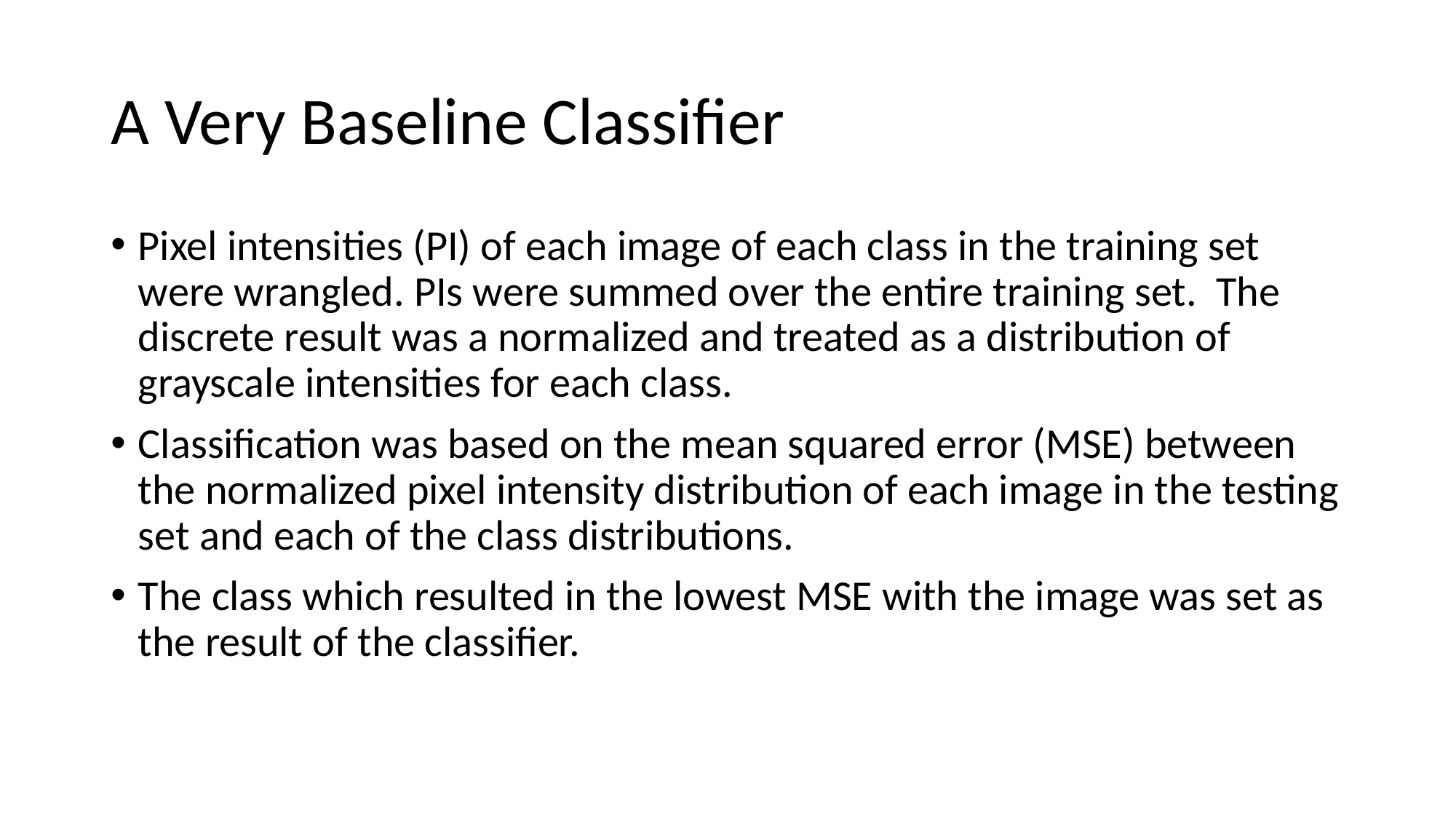

# A Very Baseline Classifier
Pixel intensities (PI) of each image of each class in the training set were wrangled. PIs were summed over the entire training set.  The discrete result was a normalized and treated as a distribution of grayscale intensities for each class.
Classification was based on the mean squared error (MSE) between the normalized pixel intensity distribution of each image in the testing set and each of the class distributions.
The class which resulted in the lowest MSE with the image was set as the result of the classifier.